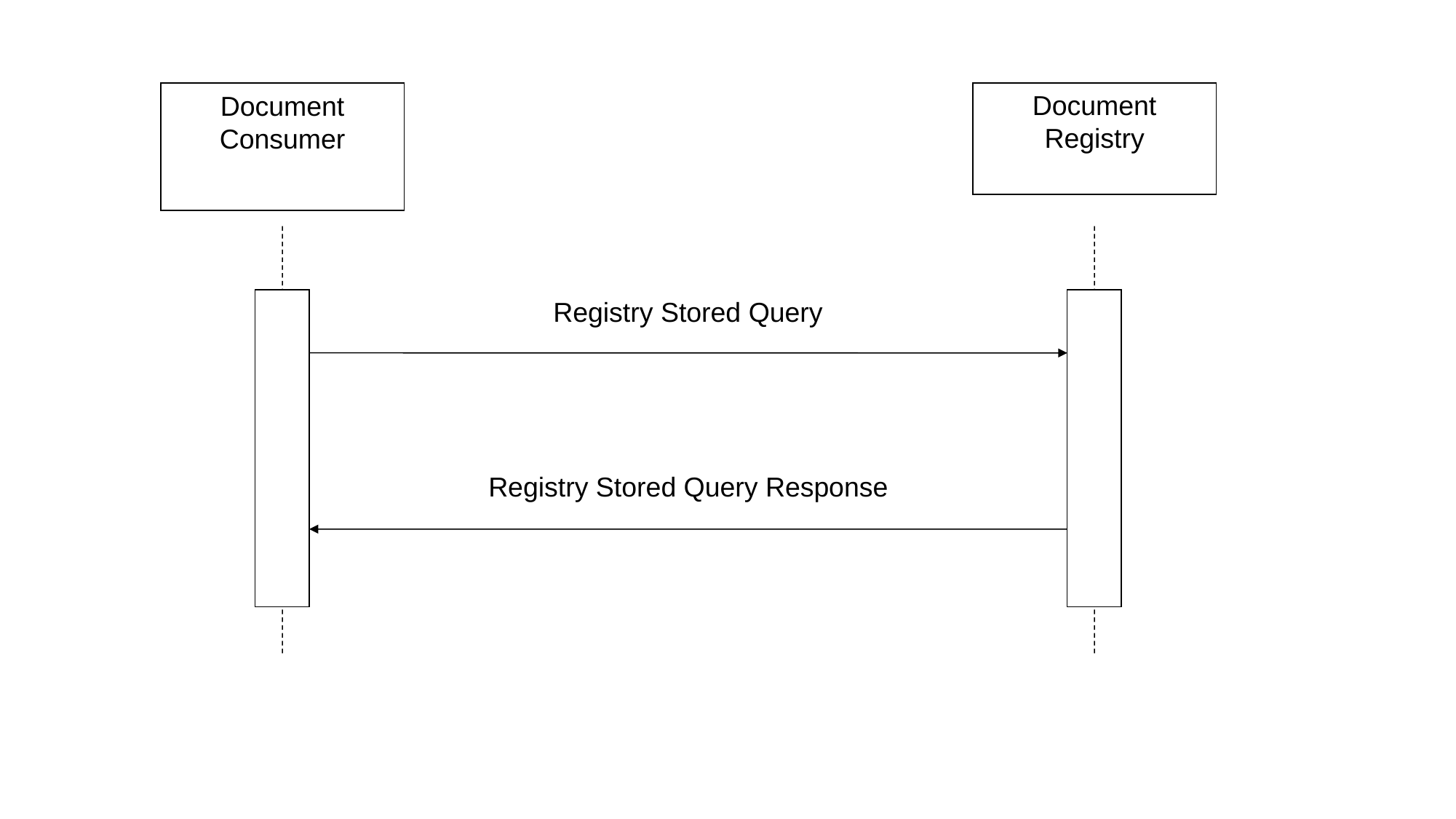

Document Consumer
Document Registry

Registry Stored Query

Registry Stored Query Response